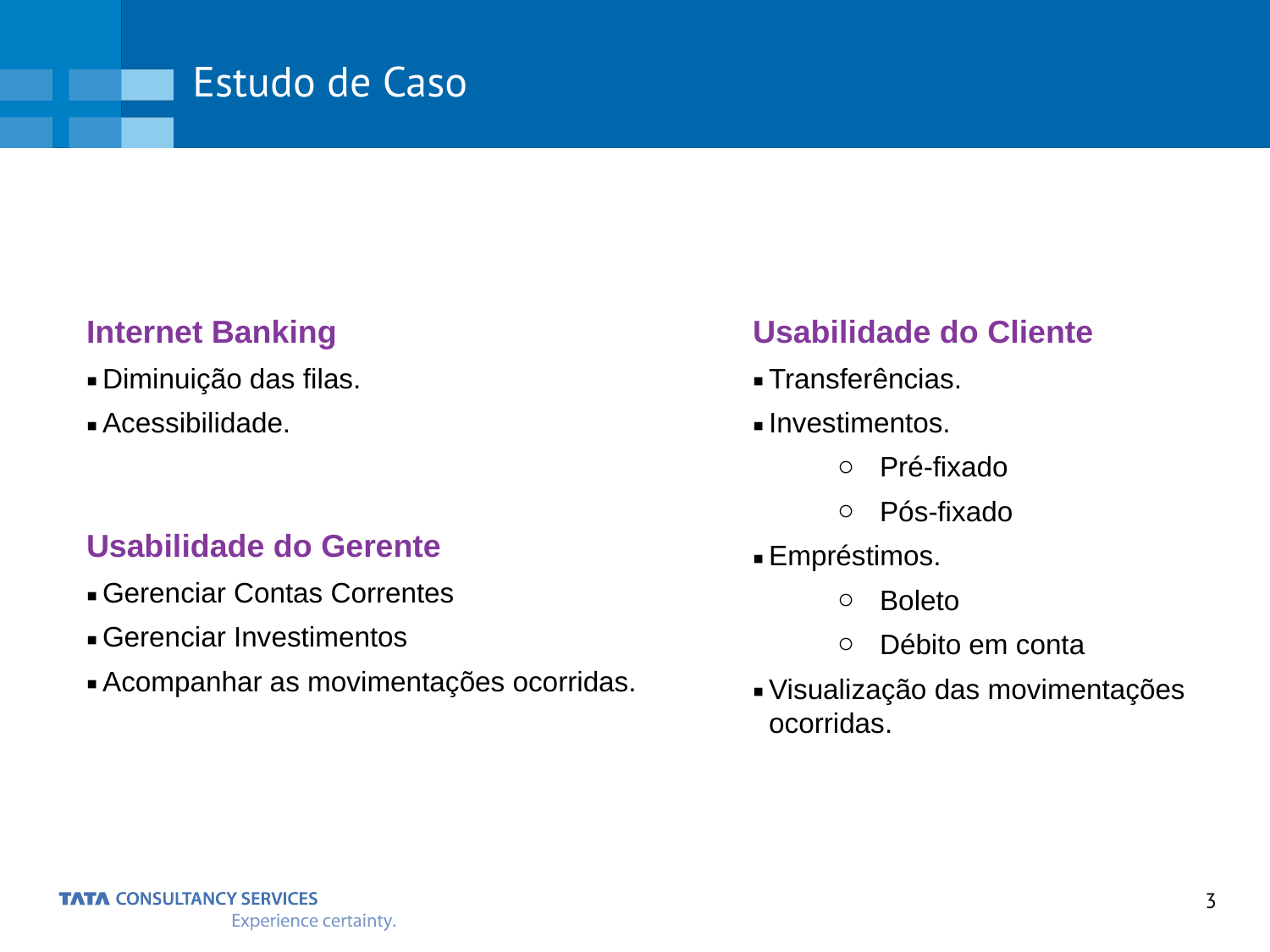

# Estudo de Caso
Internet Banking
Diminuição das filas.
Acessibilidade.

Usabilidade do Cliente
Transferências.
Investimentos.
Pré-fixado
Pós-fixado
Empréstimos.
Boleto
Débito em conta
Visualização das movimentações ocorridas.

Usabilidade do Gerente
Gerenciar Contas Correntes
Gerenciar Investimentos
Acompanhar as movimentações ocorridas.